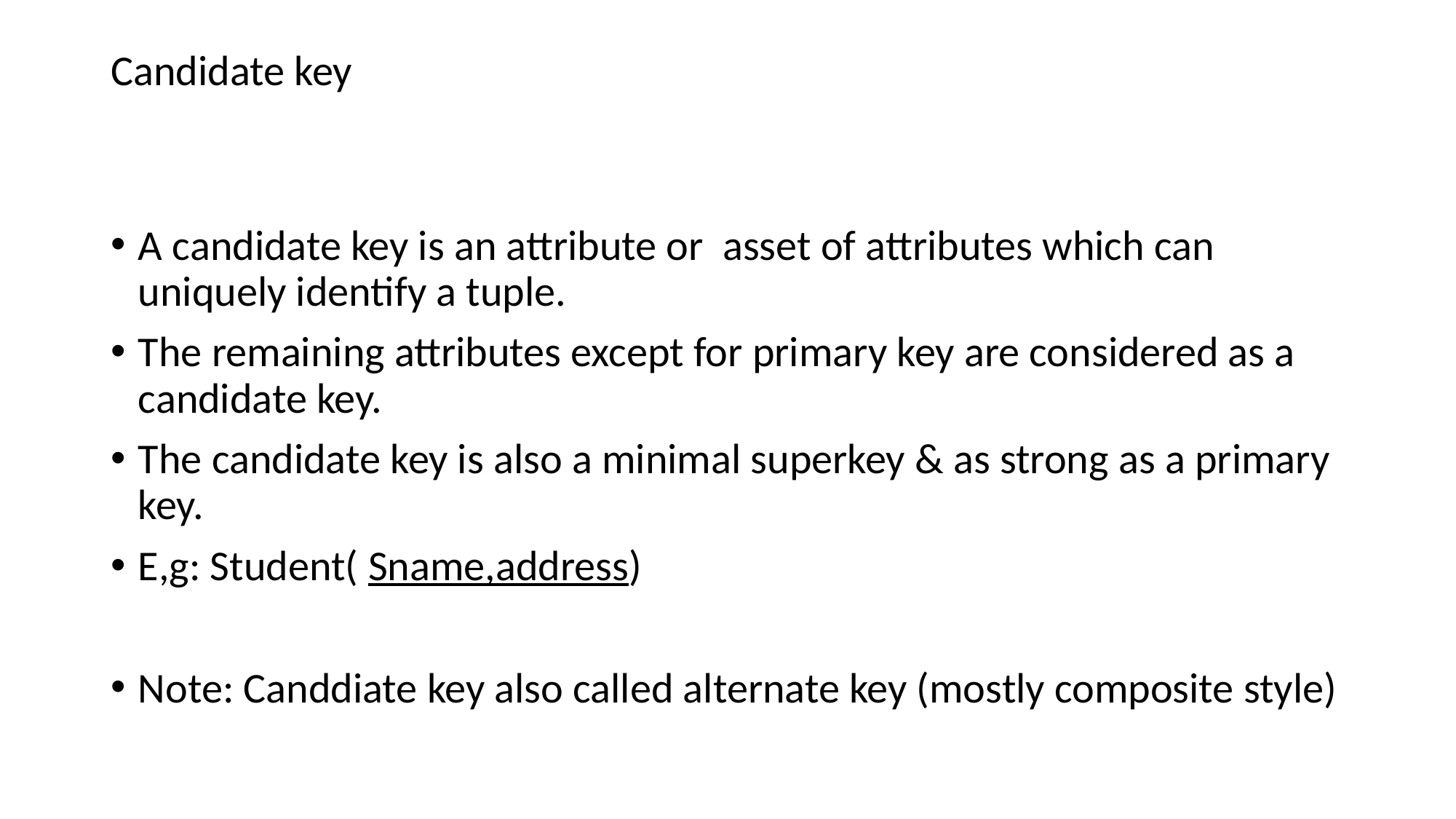

# Candidate key
A candidate key is an attribute or  asset of attributes which can uniquely identify a tuple.
The remaining attributes except for primary key are considered as a candidate key.
The candidate key is also a minimal superkey & as strong as a primary key.
E,g: Student( Sname,address)

Note: Canddiate key also called alternate key (mostly composite style)